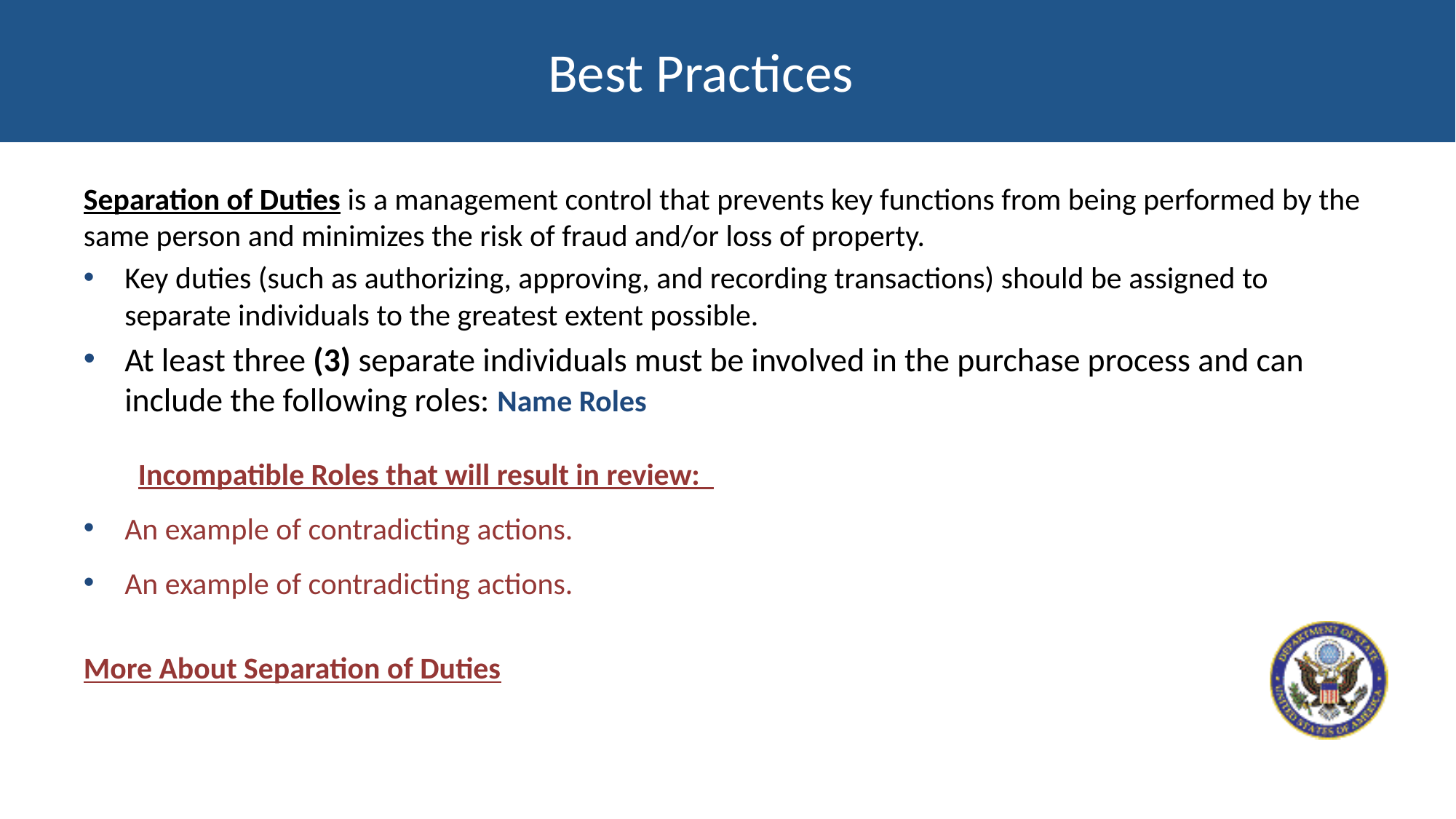

Best Practices
Separation of Duties is a management control that prevents key functions from being performed by the same person and minimizes the risk of fraud and/or loss of property.
Key duties (such as authorizing, approving, and recording transactions) should be assigned to separate individuals to the greatest extent possible.
At least three (3) separate individuals must be involved in the purchase process and can include the following roles: Name Roles

Incompatible Roles that will result in review:

An example of contradicting actions.

An example of contradicting actions.

More About Separation of Duties